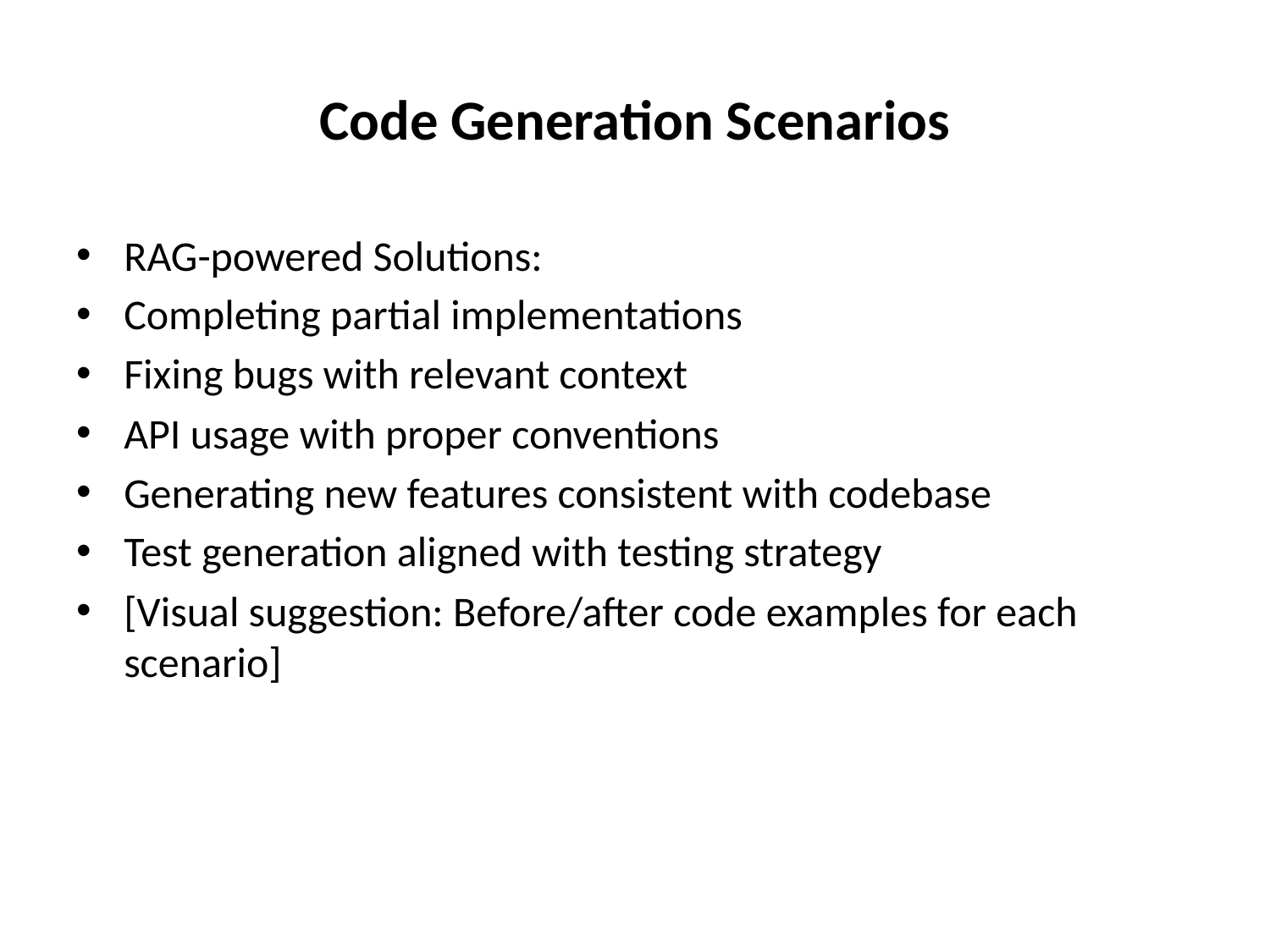

# Code Generation Scenarios
RAG-powered Solutions:
Completing partial implementations
Fixing bugs with relevant context
API usage with proper conventions
Generating new features consistent with codebase
Test generation aligned with testing strategy
[Visual suggestion: Before/after code examples for each scenario]